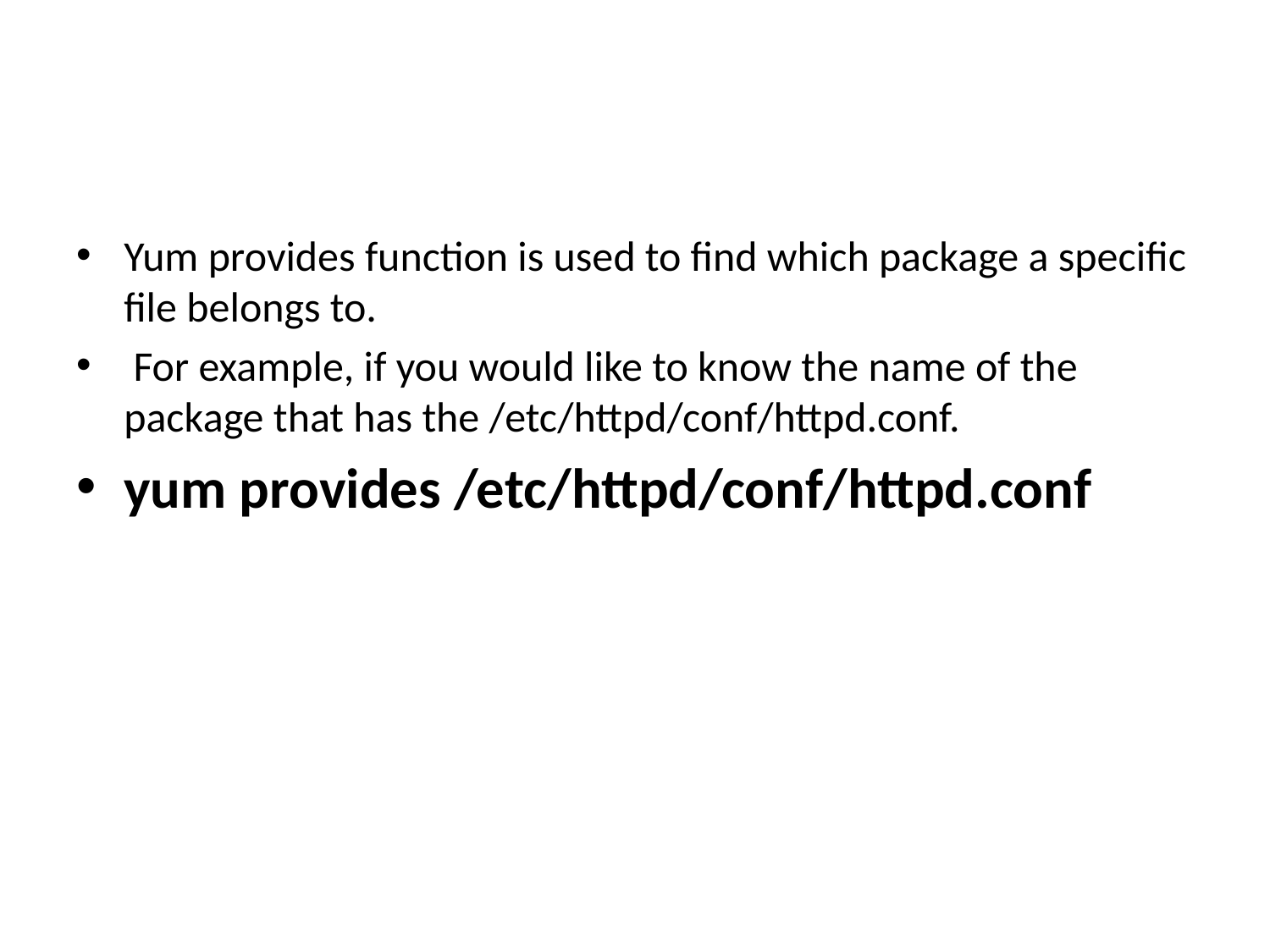

#
Yum provides function is used to find which package a specific file belongs to.
 For example, if you would like to know the name of the package that has the /etc/httpd/conf/httpd.conf.
yum provides /etc/httpd/conf/httpd.conf